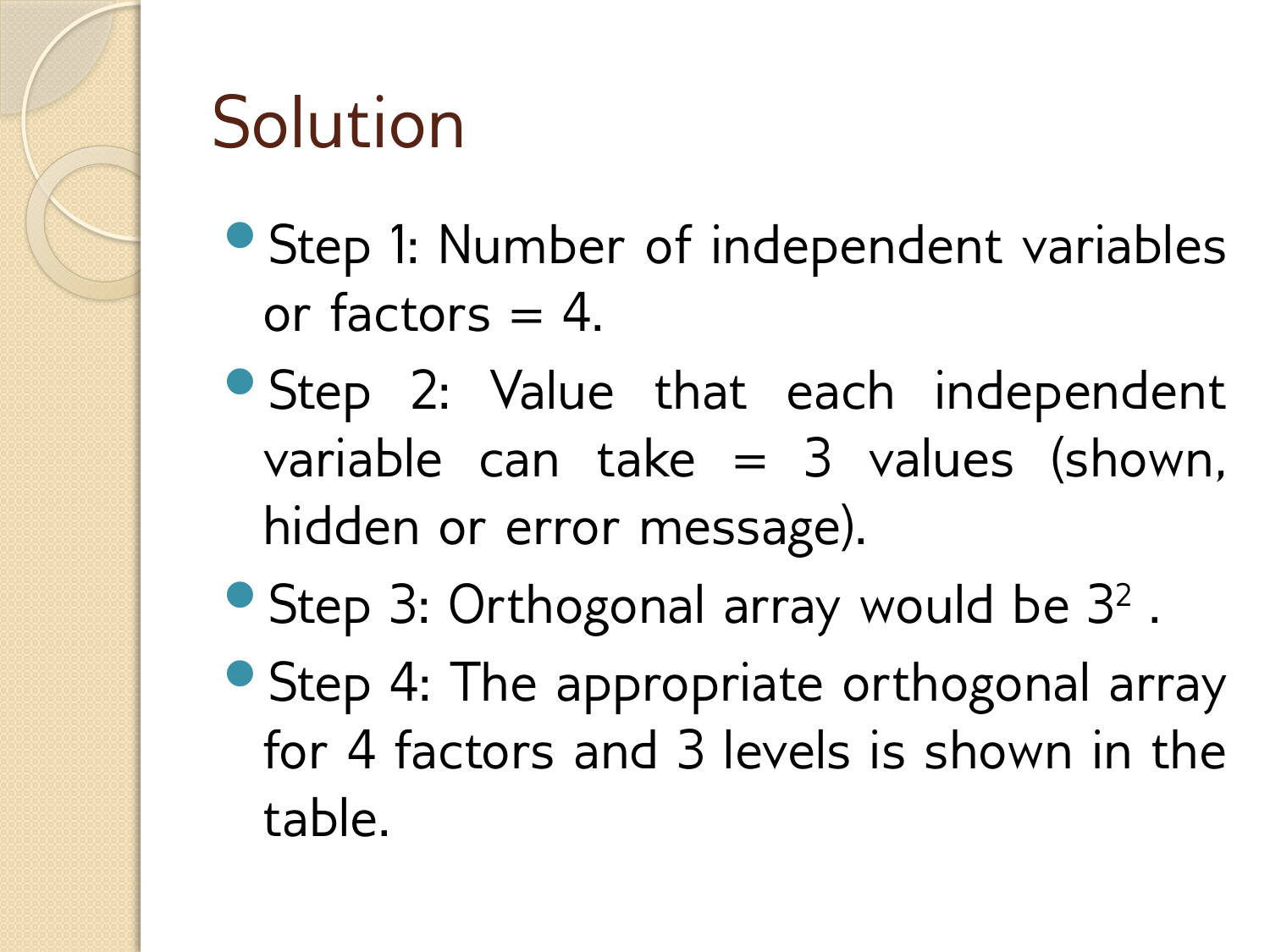

# Solution
Step 1: Number of independent variables or factors = 4.
Step 2: Value that each independent variable can take = 3 values (shown, hidden or error message).
Step 3: Orthogonal array would be 32 .
Step 4: The appropriate orthogonal array for 4 factors and 3 levels is shown in the table.